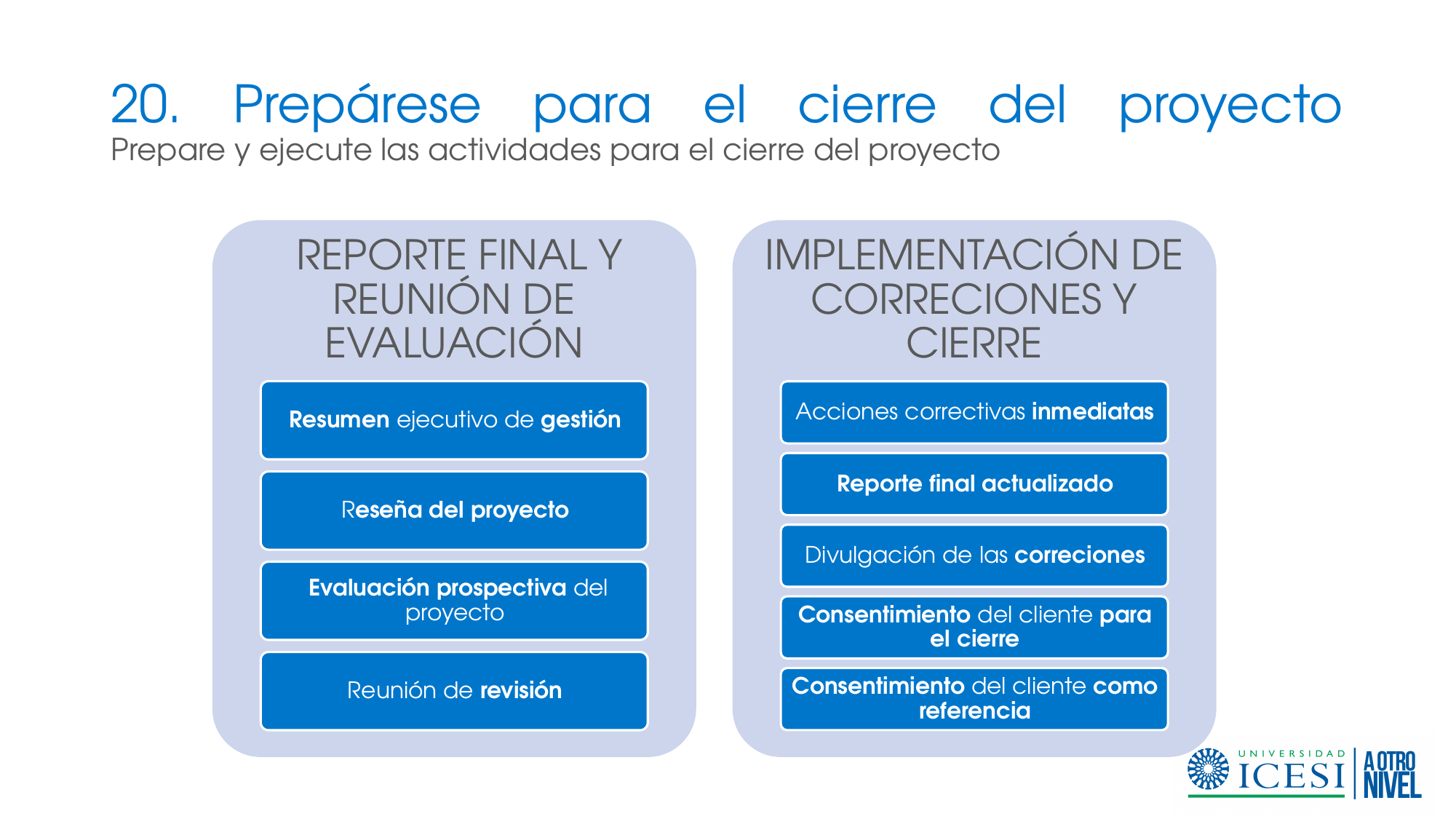

# 20. Prepárese para el cierre del proyecto Prepare y ejecute las actividades para el cierre del proyecto
 REPORTE FINAL Y REUNIÓN DE EVALUACIÓN
Resumen ejecutivo de gestión
Reseña del proyecto
 Evaluación prospectiva del proyecto
Reunión de revisión
IMPLEMENTACIÓN DE CORRECIONES Y CIERRE
Acciones correctivas inmediatas
Reporte final actualizado
Divulgación de las correciones
Consentimiento del cliente para el cierre
Consentimiento del cliente como referencia